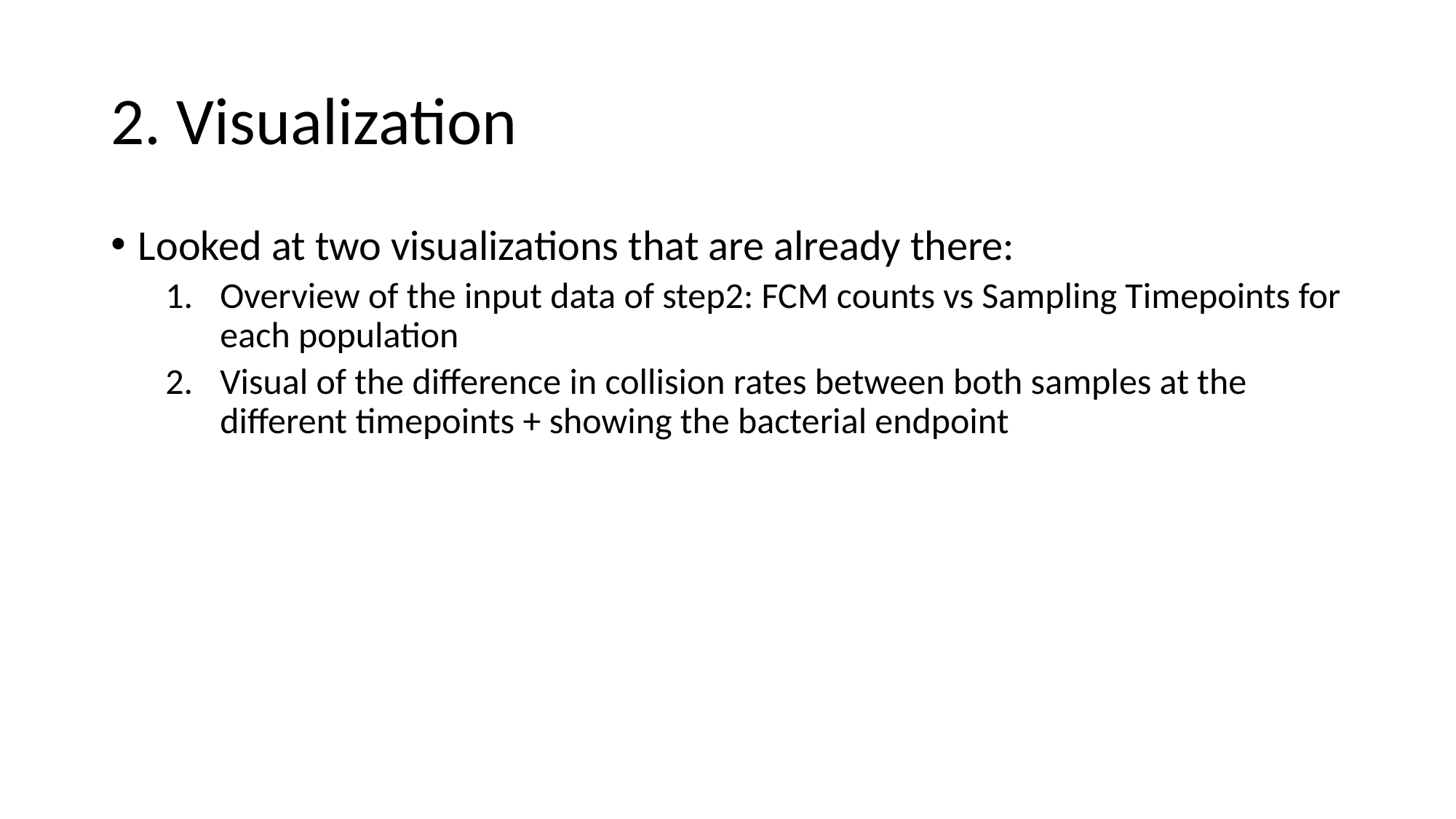

# 2. Visualization
Looked at two visualizations that are already there:
Overview of the input data of step2: FCM counts vs Sampling Timepoints for each population
Visual of the difference in collision rates between both samples at the different timepoints + showing the bacterial endpoint